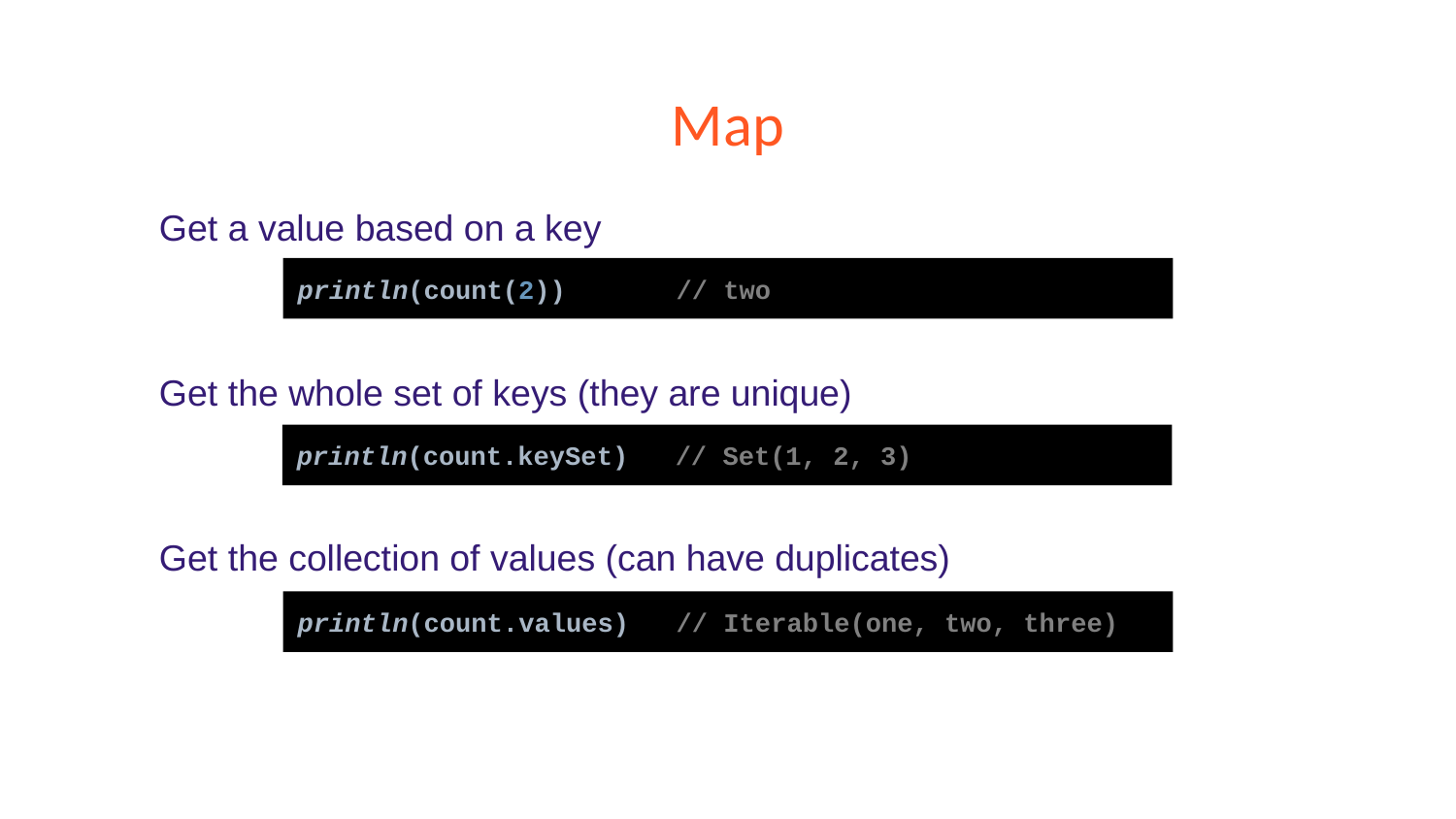

# Map
Get a value based on a key

Get the whole set of keys (they are unique)

Get the collection of values (can have duplicates)
println(count(2))       // two
println(count.keySet)   // Set(1, 2, 3)
println(count.values)   // Iterable(one, two, three)